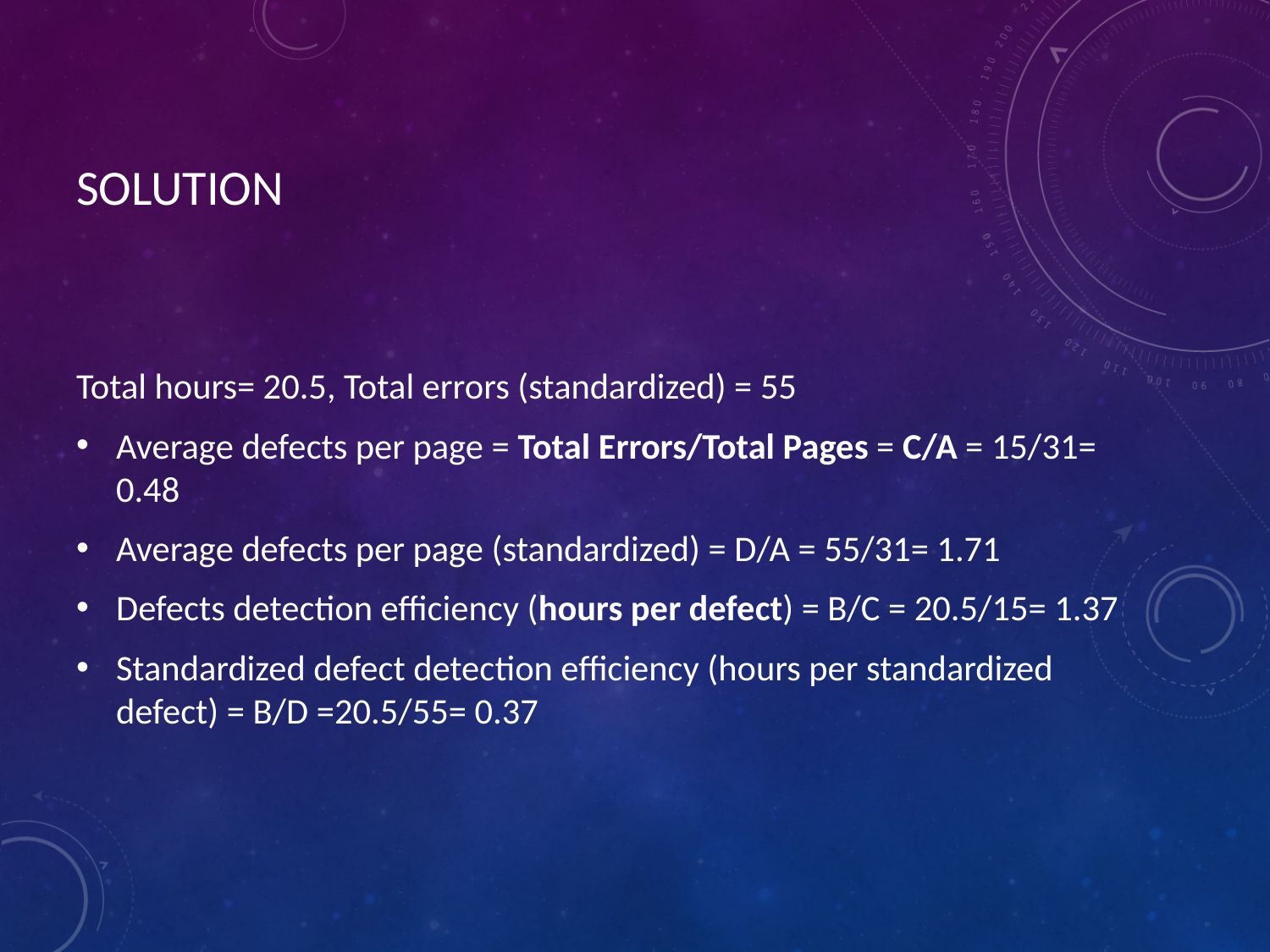

# Solution

Total hours= 20.5, Total errors (standardized) = 55
Average defects per page = Total Errors/Total Pages = C/A = 15/31= 0.48
Average defects per page (standardized) = D/A = 55/31= 1.71
Defects detection efficiency (hours per defect) = B/C = 20.5/15= 1.37
Standardized defect detection efficiency (hours per standardized defect) = B/D =20.5/55= 0.37